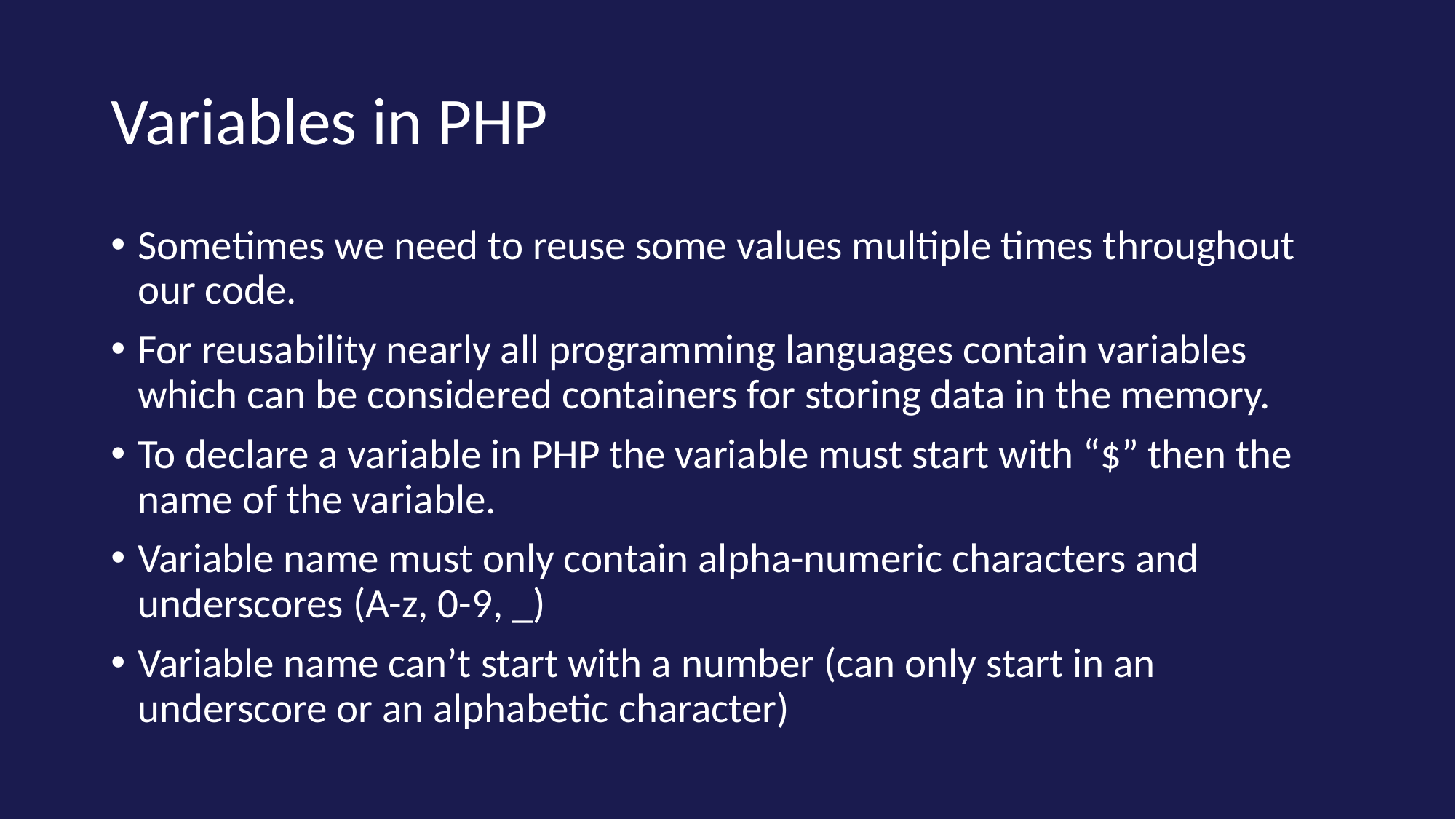

# Variables in PHP
Sometimes we need to reuse some values multiple times throughout our code.
For reusability nearly all programming languages contain variables which can be considered containers for storing data in the memory.
To declare a variable in PHP the variable must start with “$” then the name of the variable.
Variable name must only contain alpha-numeric characters and underscores (A-z, 0-9, _)
Variable name can’t start with a number (can only start in an underscore or an alphabetic character)